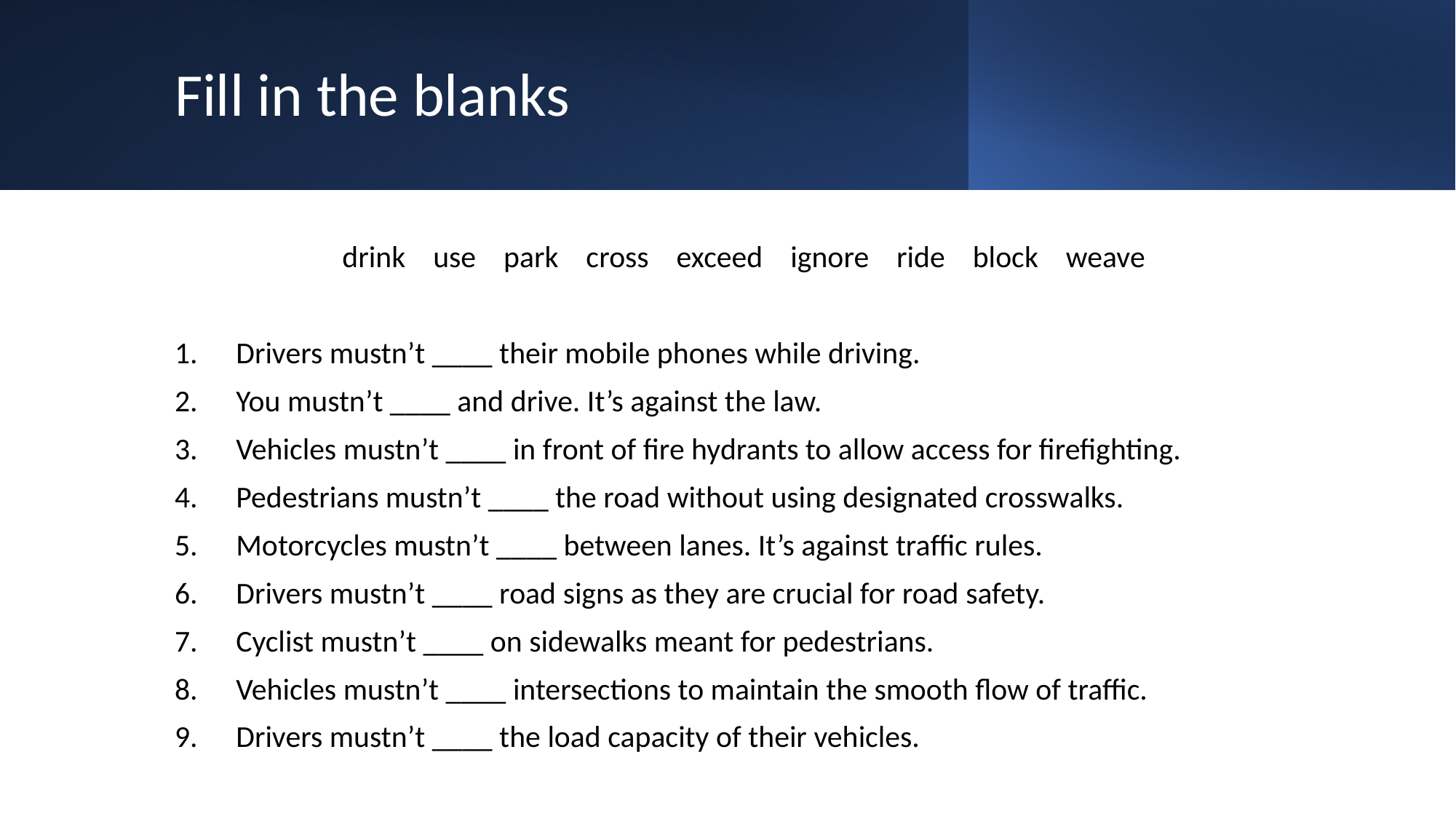

# Fill in the blanks
drink    use    park    cross    exceed    ignore    ride    block    weave

Drivers mustn’t ____ their mobile phones while driving.
You mustn’t ____ and drive. It’s against the law.
Vehicles mustn’t ____ in front of fire hydrants to allow access for firefighting.
Pedestrians mustn’t ____ the road without using designated crosswalks.
Motorcycles mustn’t ____ between lanes. It’s against traffic rules.
Drivers mustn’t ____ road signs as they are crucial for road safety.
Cyclist mustn’t ____ on sidewalks meant for pedestrians.
Vehicles mustn’t ____ intersections to maintain the smooth flow of traffic.
Drivers mustn’t ____ the load capacity of their vehicles.